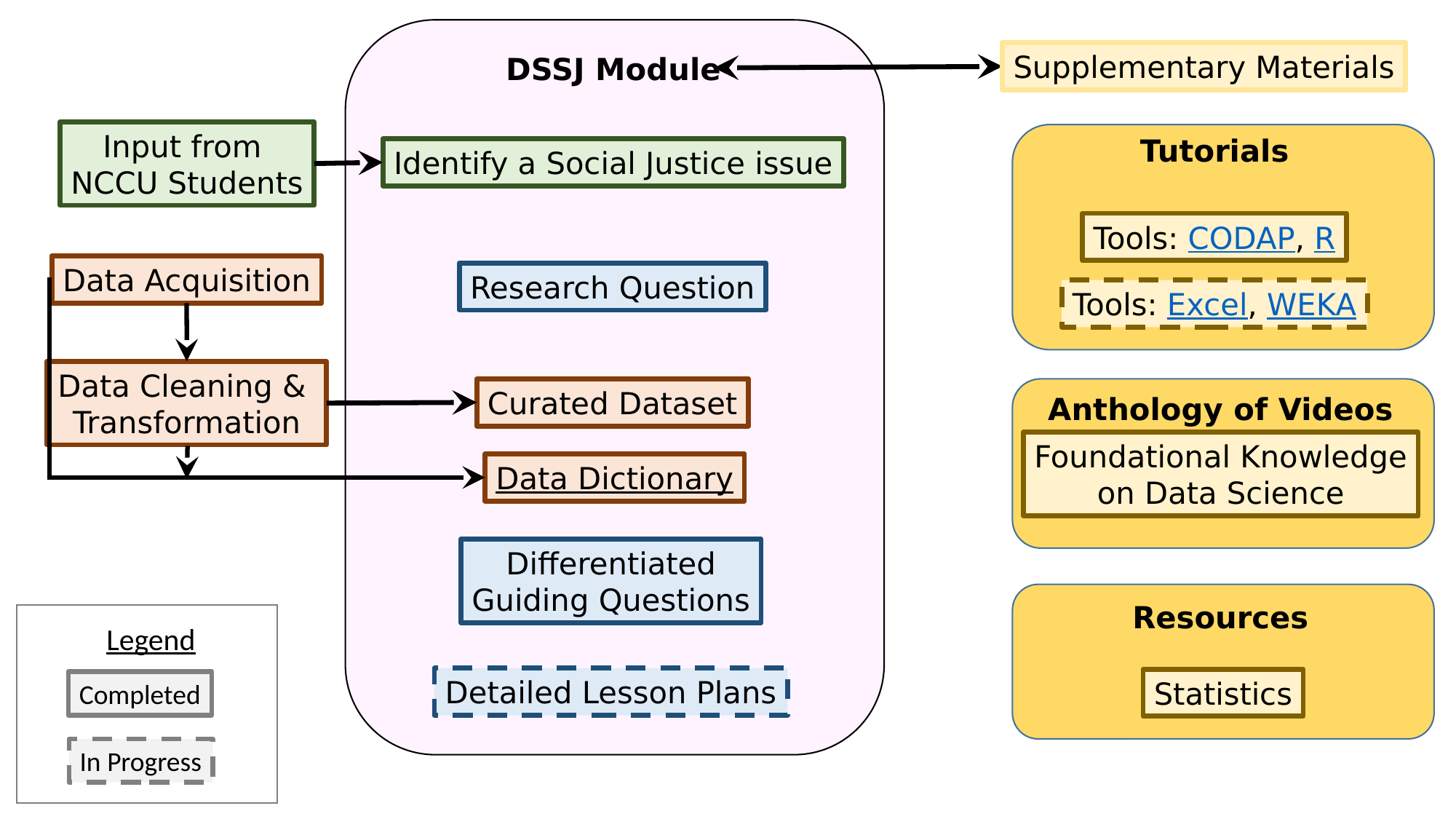

Supplementary Materials
DSSJ Module
Input from
NCCU Students

Tutorials
Identify a Social Justice issue
Tools: CODAP, R
Data Acquisition
Research Question
Tools: Excel, WEKA
Data Cleaning &
Transformation
Curated Dataset

Anthology of Videos
Foundational Knowledge
on Data Science
Data Dictionary
Differentiated
Guiding Questions

Resources

Legend
Detailed Lesson Plans
Statistics
Completed
In Progress